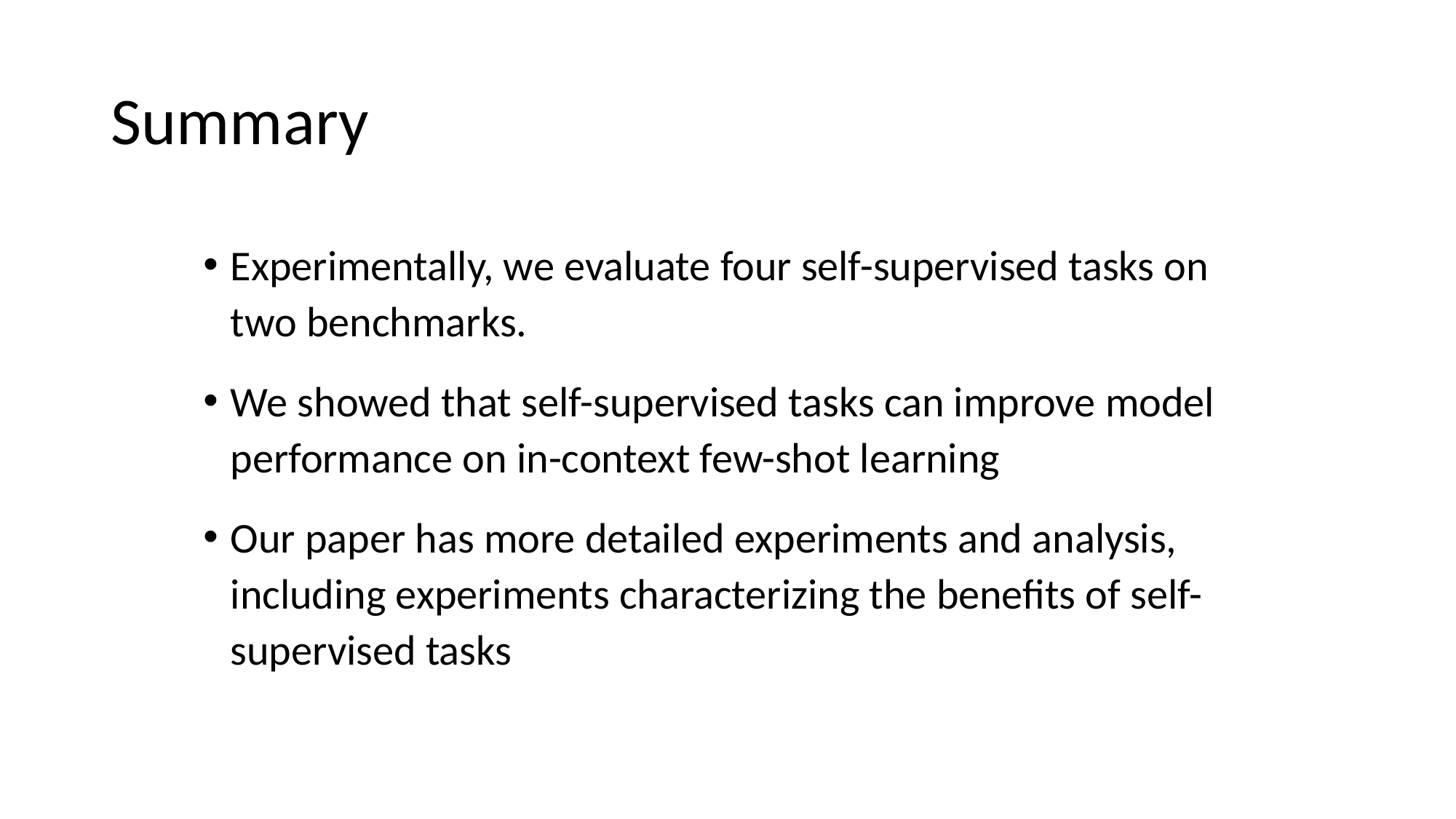

# Summary
Experimentally, we evaluate four self-supervised tasks on two benchmarks.
We showed that self-supervised tasks can improve model performance on in-context few-shot learning
Our paper has more detailed experiments and analysis, including experiments characterizing the benefits of self-supervised tasks